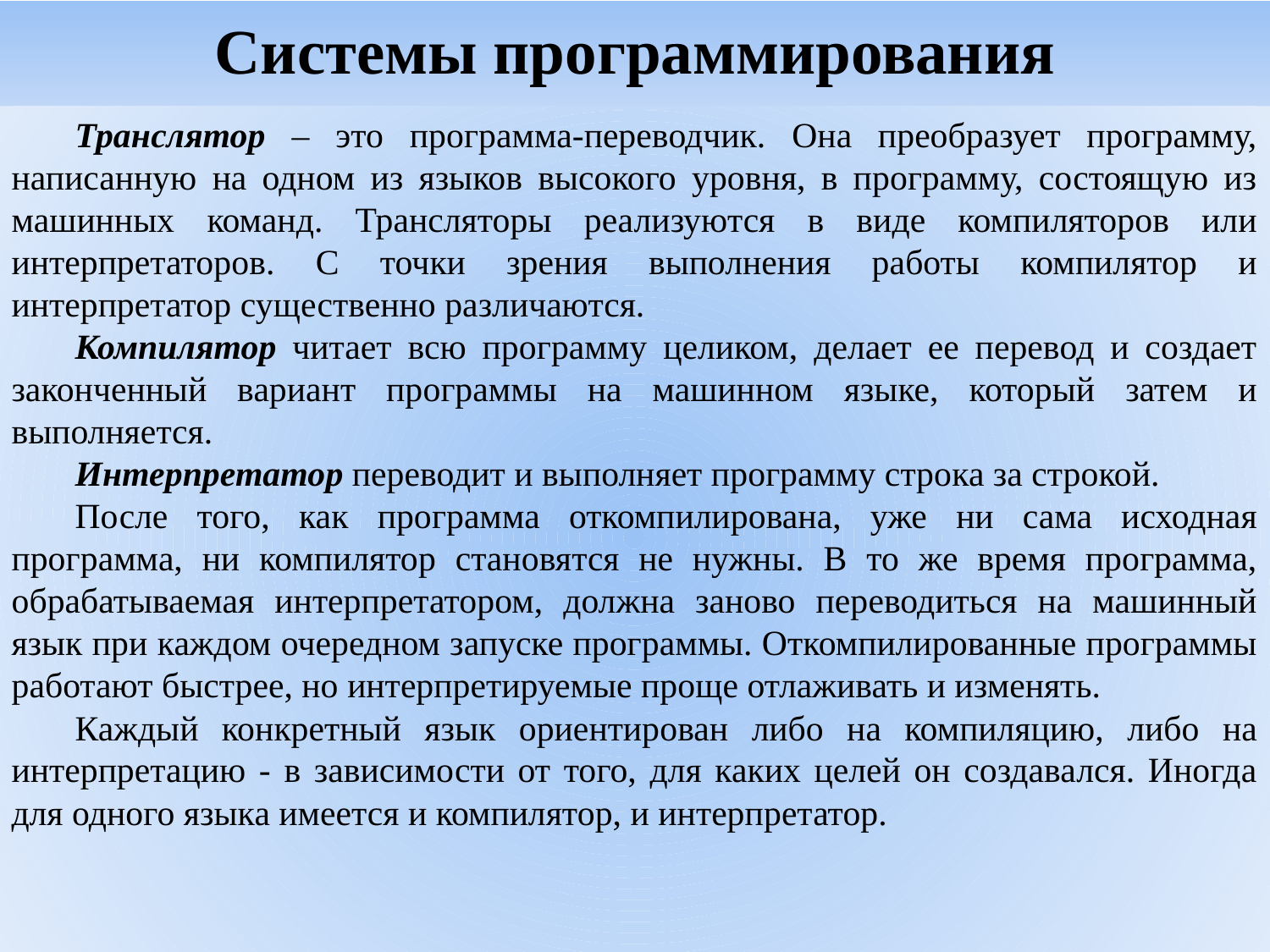

# Системы программирования
Транслятор – это программа-переводчик. Она преобразует программу, написанную на одном из языков высокого уровня, в программу, состоящую из машинных команд. Трансляторы реализуются в виде компиляторов или интерпретаторов. С точки зрения выполнения работы компилятор и интерпретатор существенно различаются.
Компилятор читает всю программу целиком, делает ее перевод и создает законченный вариант программы на машинном языке, который затем и выполняется.
Интерпретатор переводит и выполняет программу строка за строкой.
После того, как программа откомпилирована, уже ни сама исходная программа, ни компилятор становятся не нужны. В то же время программа, обрабатываемая интерпретатором, должна заново переводиться на машинный язык при каждом очередном запуске программы. Откомпилированные программы работают быстрее, но интерпретируемые проще отлаживать и изменять.
Каждый конкретный язык ориентирован либо на компиляцию, либо на интерпретацию - в зависимости от того, для каких целей он создавался. Иногда для одного языка имеется и компилятор, и интерпретатор.